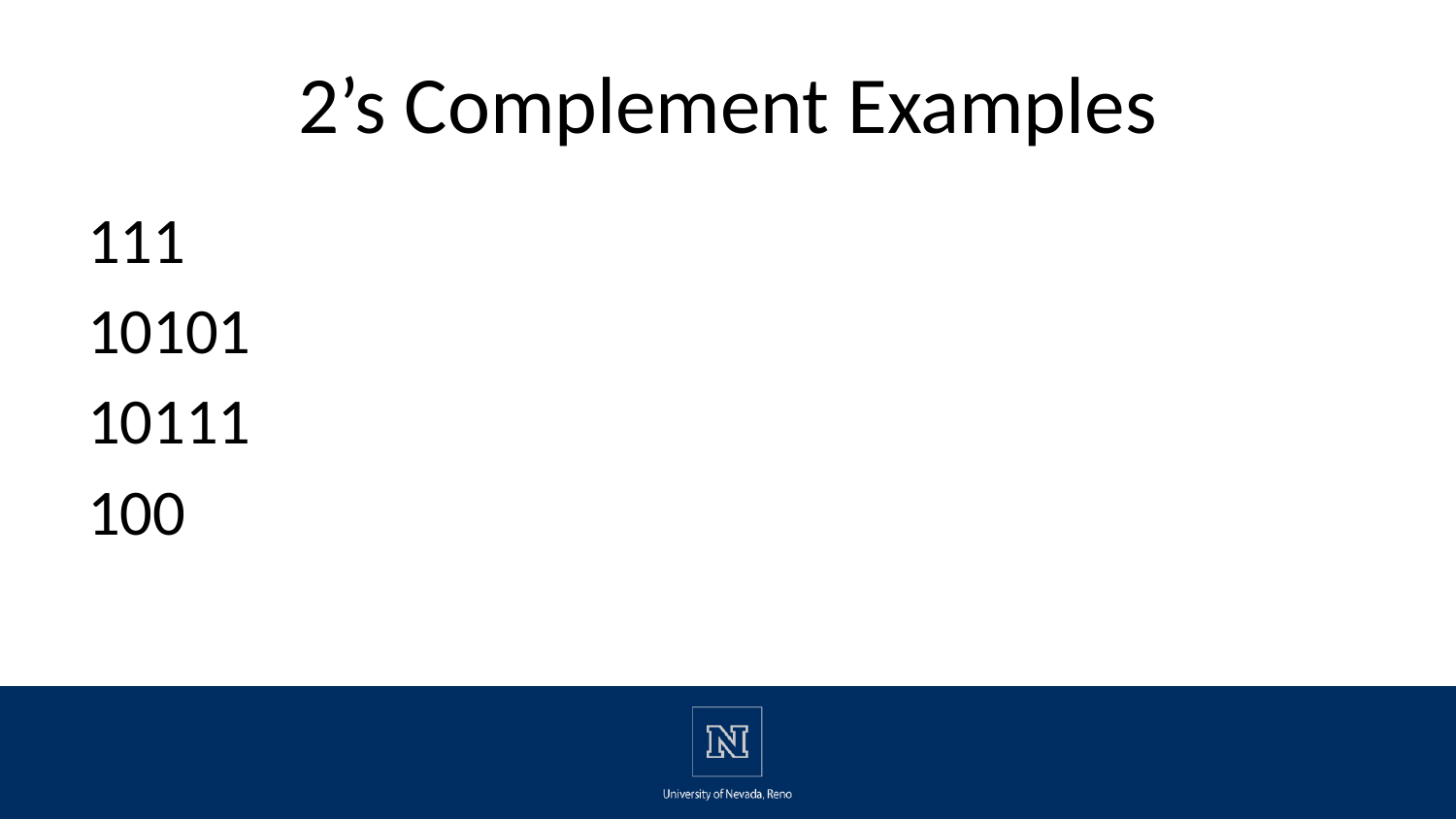

# 2’s Complement Examples
111
10101
10111
100